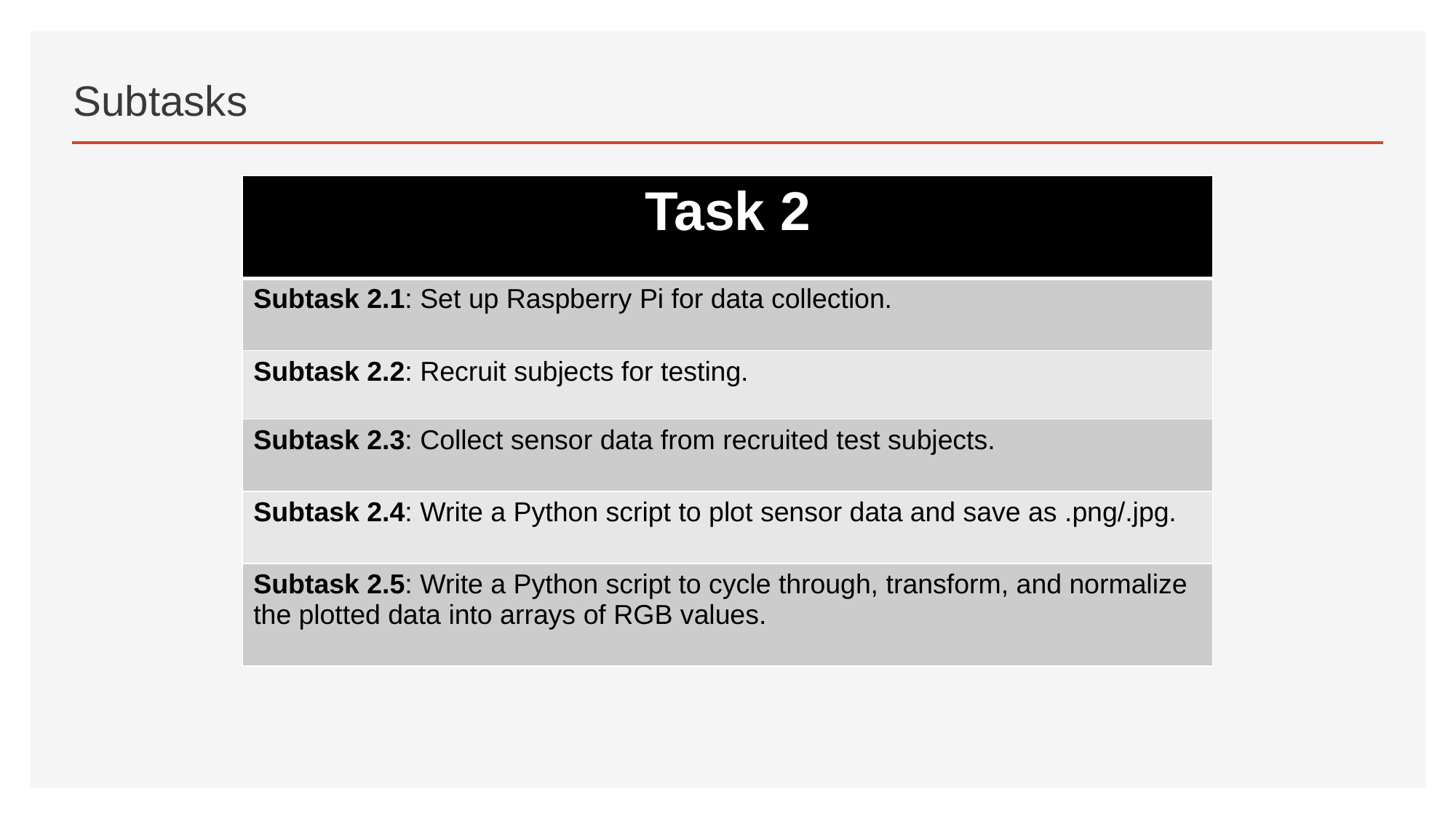

# Subtasks
| Task 2 |
| --- |
| Subtask 2.1: Set up Raspberry Pi for data collection. |
| Subtask 2.2: Recruit subjects for testing. |
| Subtask 2.3: Collect sensor data from recruited test subjects. |
| Subtask 2.4: Write a Python script to plot sensor data and save as .png/.jpg. |
| Subtask 2.5: Write a Python script to cycle through, transform, and normalize the plotted data into arrays of RGB values. |